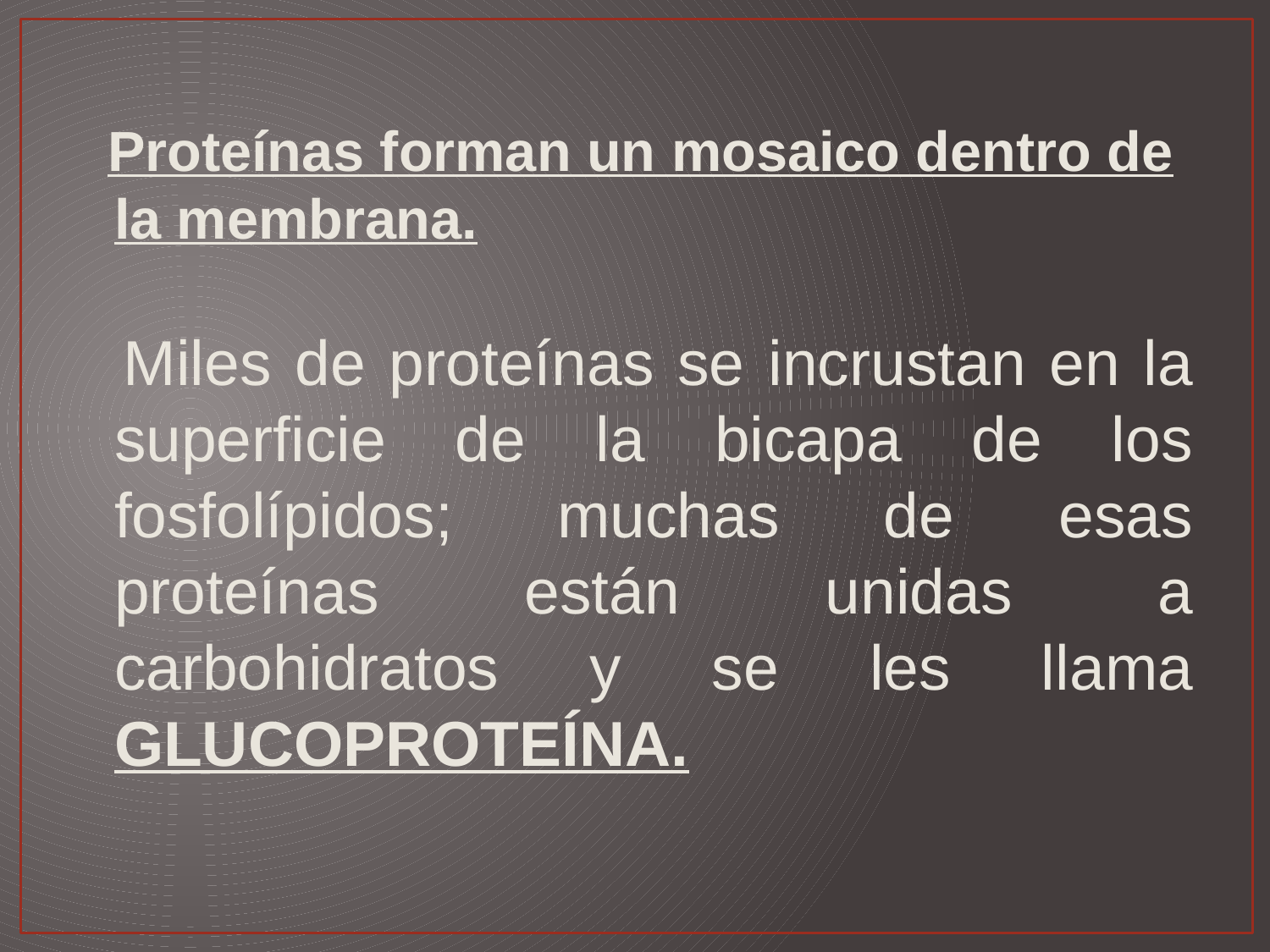

Proteínas forman un mosaico dentro de la membrana.

  Miles de proteínas se incrustan en la superficie de la bicapa de los fosfolípidos; muchas de esas proteínas están unidas a carbohidratos y se les llama GLUCOPROTEÍNA.